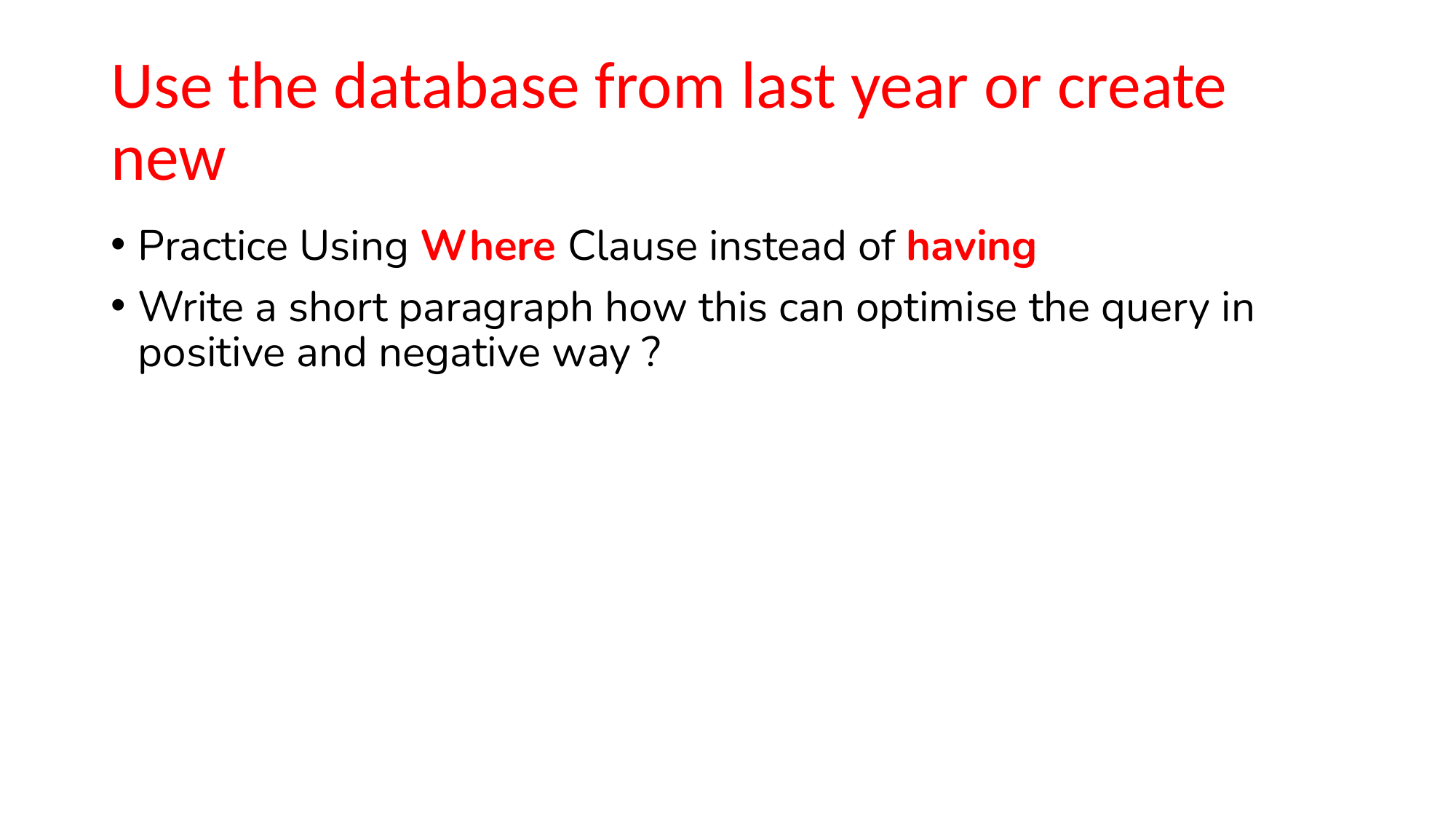

# Use the database from last year or create new
Practice Using Where Clause instead of having
Write a short paragraph how this can optimise the query in positive and negative way ?